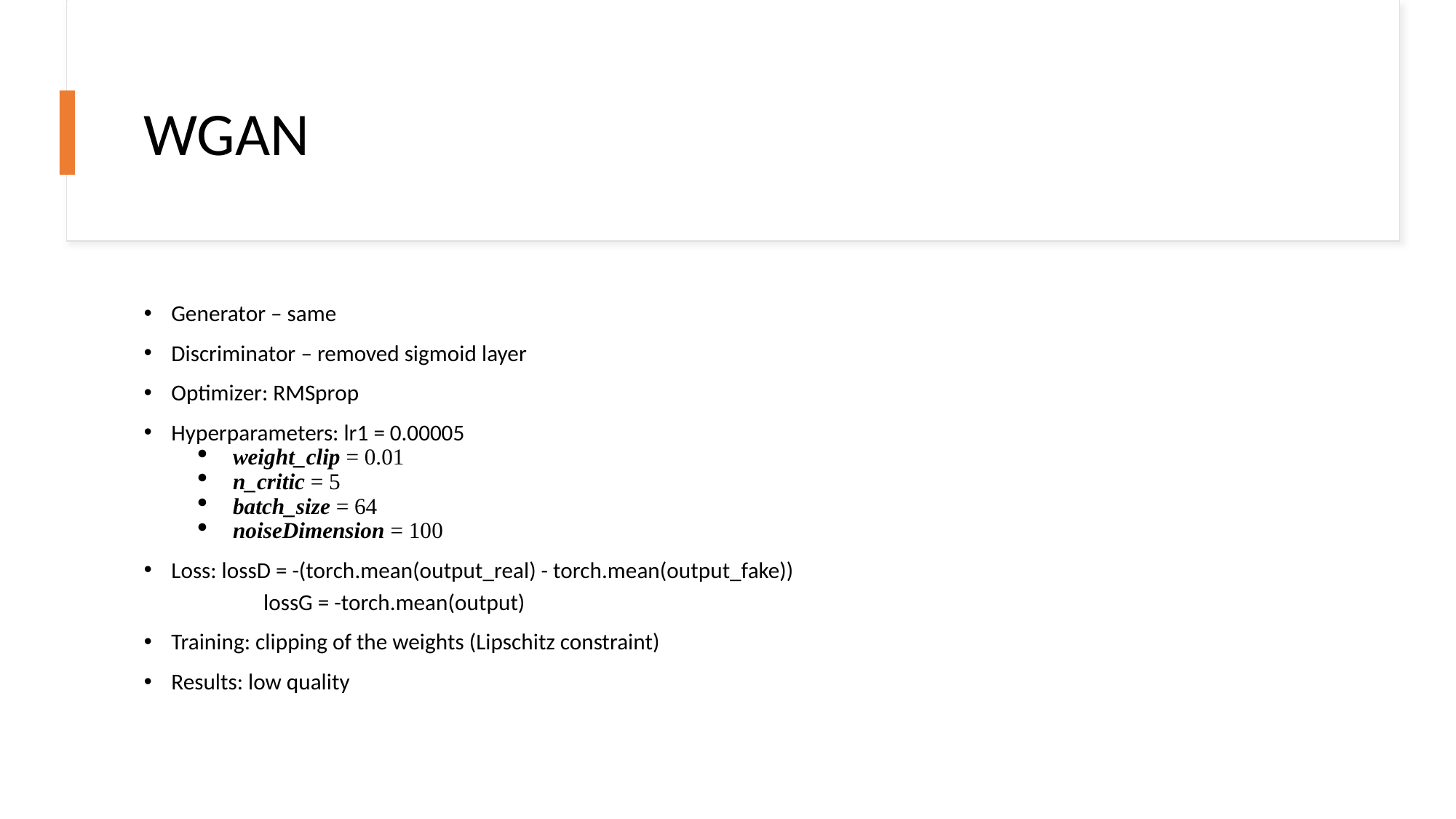

# WGAN

Generator – same
Discriminator – removed sigmoid layer
Optimizer: RMSprop
Hyperparameters: lr1 = 0.00005
weight_clip = 0.01
n_critic = 5
batch_size = 64
noiseDimension = 100
Loss: lossD = -(torch.mean(output_real) - torch.mean(output_fake))
  lossG = -torch.mean(output)
Training: clipping of the weights (Lipschitz constraint)
Results: low quality